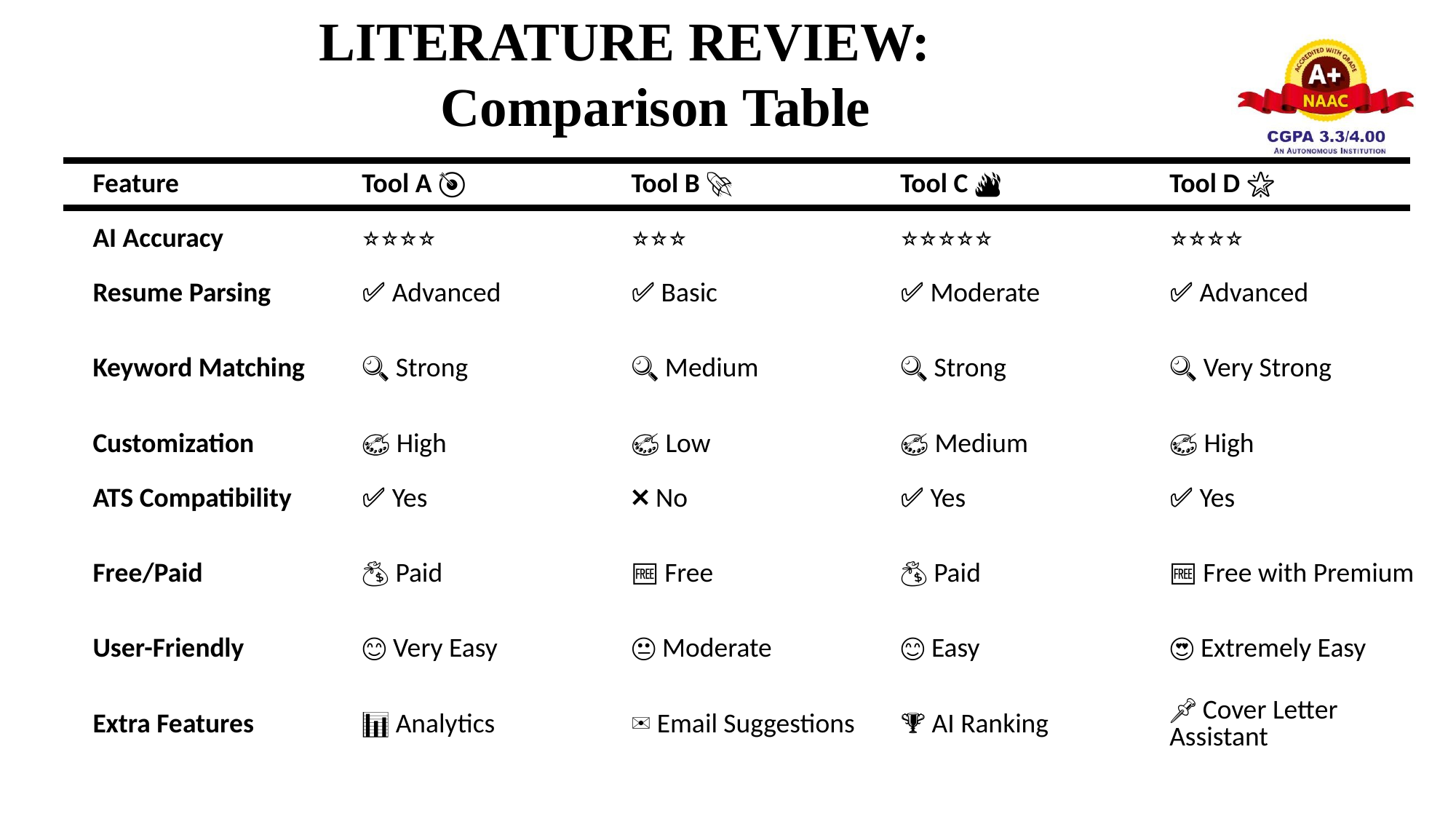

# LITERATURE REVIEW: Comparison Table

| Feature | Tool A 🎯 | Tool B 🚀 | Tool C 🔥 | Tool D 🌟 |
| --- | --- | --- | --- | --- |
| AI Accuracy | ⭐⭐⭐⭐ | ⭐⭐⭐ | ⭐⭐⭐⭐⭐ | ⭐⭐⭐⭐ |
| Resume Parsing | ✅ Advanced | ✅ Basic | ✅ Moderate | ✅ Advanced |
| Keyword Matching | 🔍 Strong | 🔍 Medium | 🔍 Strong | 🔍 Very Strong |
| Customization | 🎨 High | 🎨 Low | 🎨 Medium | 🎨 High |
| ATS Compatibility | ✅ Yes | ❌ No | ✅ Yes | ✅ Yes |
| Free/Paid | 💰 Paid | 🆓 Free | 💰 Paid | 🆓 Free with Premium |
| User-Friendly | 😊 Very Easy | 😐 Moderate | 😊 Easy | 😍 Extremely Easy |
| Extra Features | 📊 Analytics | ✉️ Email Suggestions | 🏆 AI Ranking | 📌 Cover Letter Assistant |